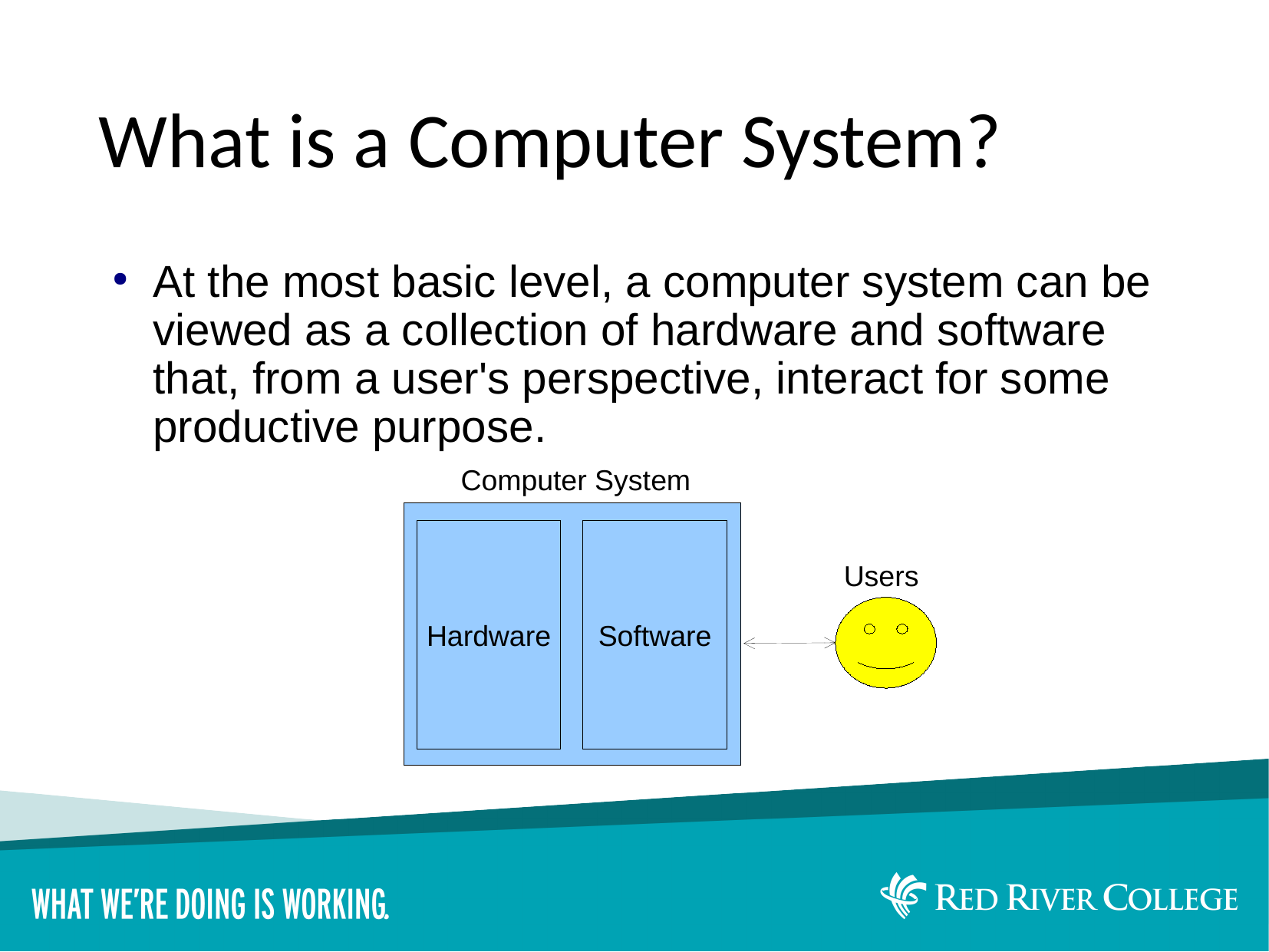

# What is a Computer System?
At the most basic level, a computer system can be viewed as a collection of hardware and software that, from a user's perspective, interact for some productive purpose.
Computer System

Hardware
Software
Users